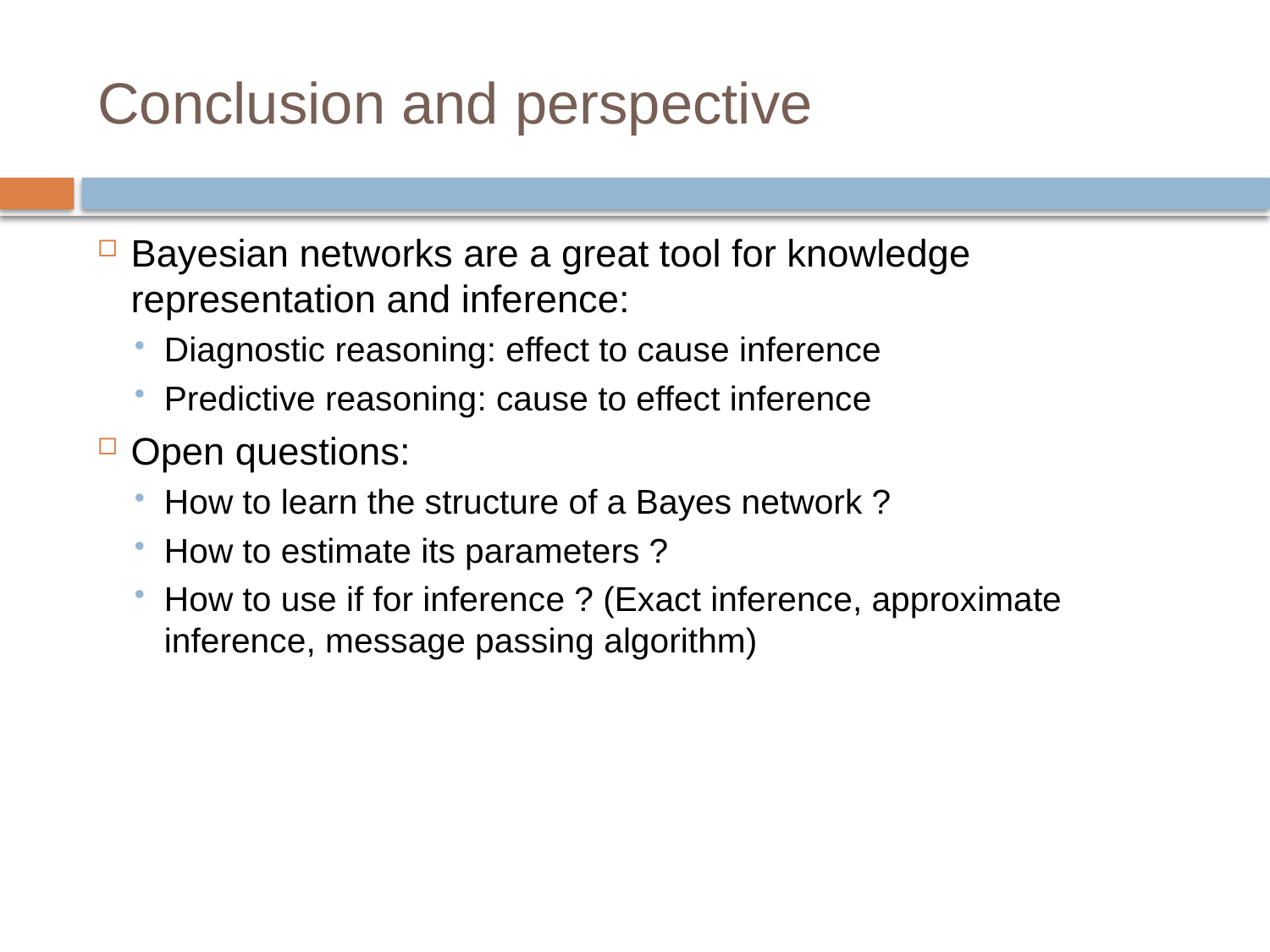

# Conclusion and perspective
Bayesian networks are a great tool for knowledge representation and inference:
Diagnostic reasoning: effect to cause inference
Predictive reasoning: cause to effect inference
Open questions:
How to learn the structure of a Bayes network ?
How to estimate its parameters ?
How to use if for inference ? (Exact inference, approximate inference, message passing algorithm)